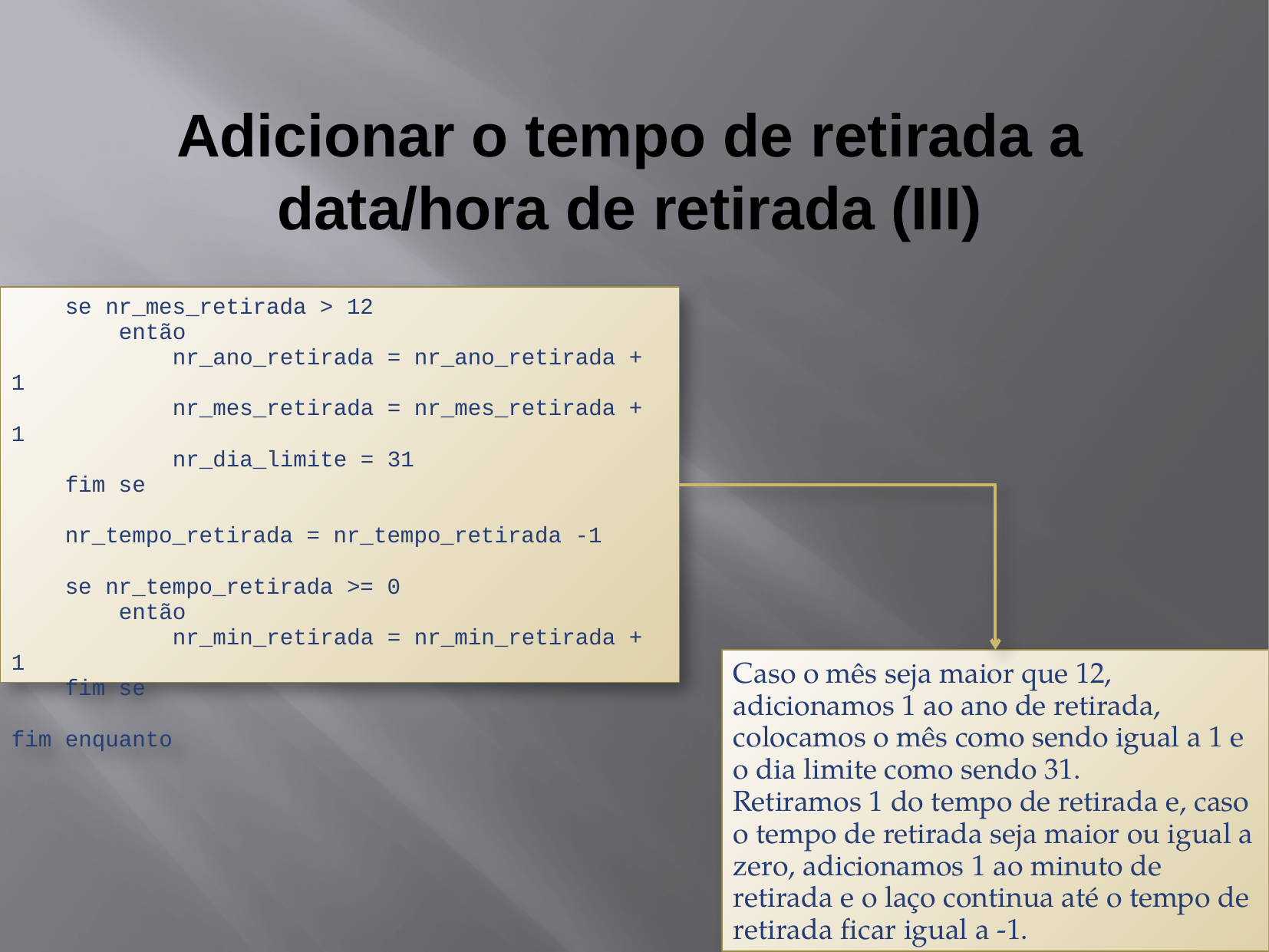

# Adicionar o tempo de retirada a data/hora de retirada (III)
    se nr_mes_retirada > 12
        então
            nr_ano_retirada = nr_ano_retirada + 1
            nr_mes_retirada = nr_mes_retirada + 1
            nr_dia_limite = 31
    fim se

    nr_tempo_retirada = nr_tempo_retirada -1

    se nr_tempo_retirada >= 0
        então
            nr_min_retirada = nr_min_retirada + 1
    fim se

fim enquanto
Caso o mês seja maior que 12, adicionamos 1 ao ano de retirada, colocamos o mês como sendo igual a 1 e o dia limite como sendo 31.
Retiramos 1 do tempo de retirada e, caso o tempo de retirada seja maior ou igual a zero, adicionamos 1 ao minuto de retirada e o laço continua até o tempo de retirada ficar igual a -1.